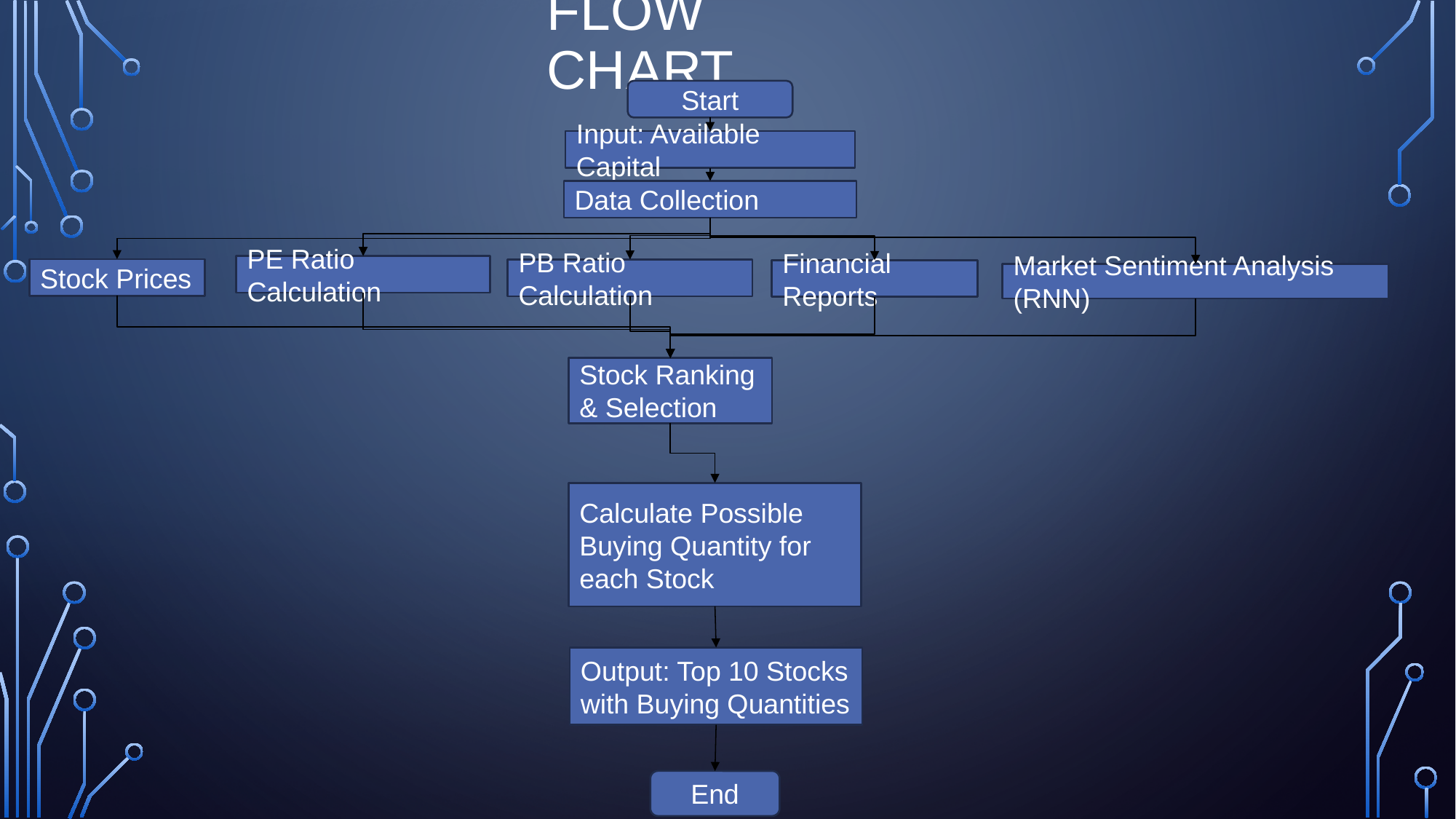

# Flow Chart
Start

Input: Available Capital
Data Collection
PE Ratio Calculation
Stock Prices
PB Ratio Calculation
Financial Reports
Market Sentiment Analysis (RNN)
Stock Ranking & Selection
Calculate Possible Buying Quantity for each Stock
Output: Top 10 Stocks with Buying Quantities
End